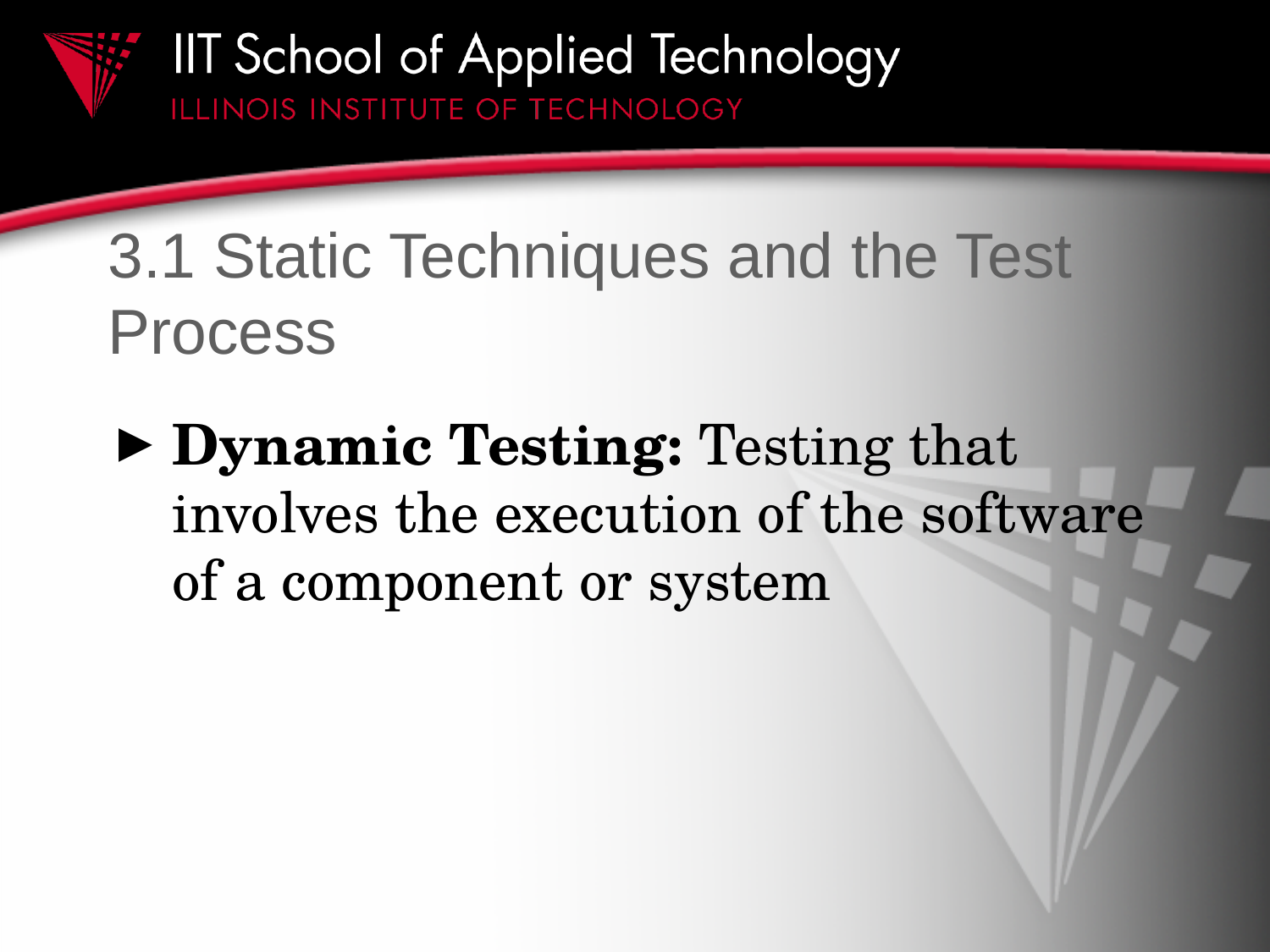

# 3.1 Static Techniques and the Test Process
Dynamic Testing: Testing that involves the execution of the software of a component or system